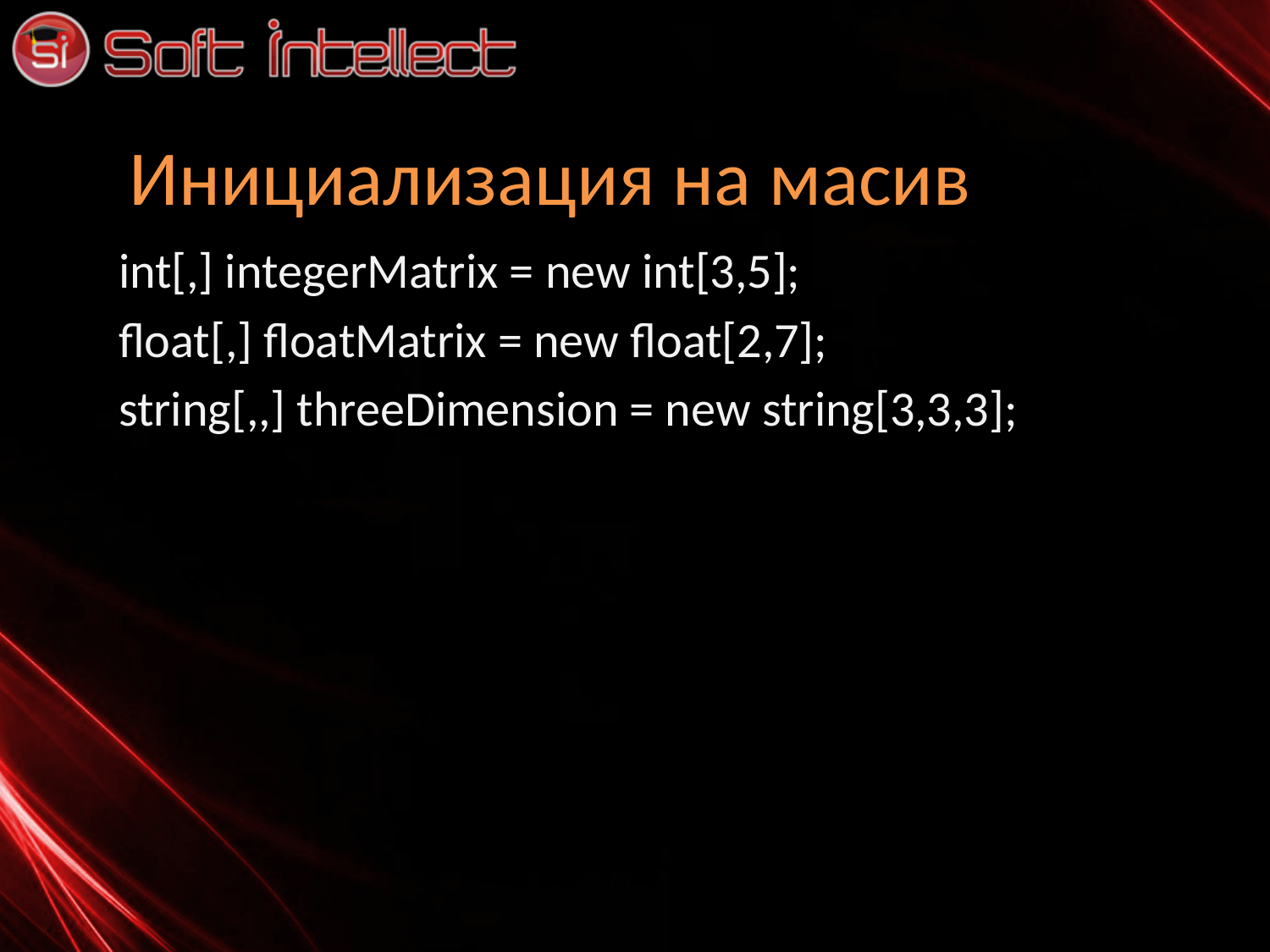

# Инициализация на масив
int[,] integerMatrix = new int[3,5];
float[,] floatMatrix = new float[2,7];
string[,,] threeDimension = new string[3,3,3];